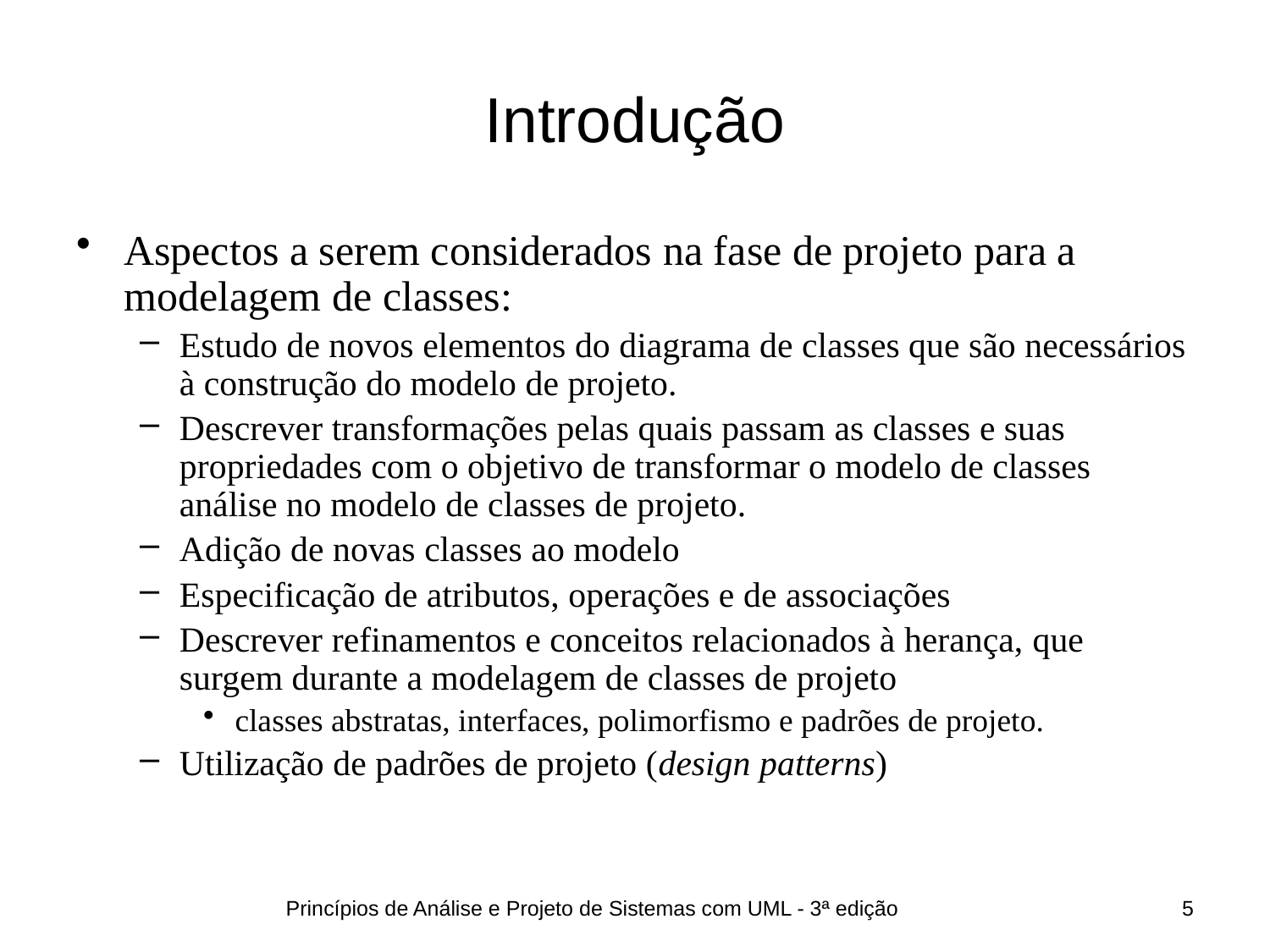

# Introdução
Aspectos a serem considerados na fase de projeto para a modelagem de classes:
Estudo de novos elementos do diagrama de classes que são necessários à construção do modelo de projeto.
Descrever transformações pelas quais passam as classes e suas propriedades com o objetivo de transformar o modelo de classes análise no modelo de classes de projeto.
Adição de novas classes ao modelo
Especificação de atributos, operações e de associações
Descrever refinamentos e conceitos relacionados à herança, que surgem durante a modelagem de classes de projeto
classes abstratas, interfaces, polimorfismo e padrões de projeto.
Utilização de padrões de projeto (design patterns)
Princípios de Análise e Projeto de Sistemas com UML - 3ª edição
5